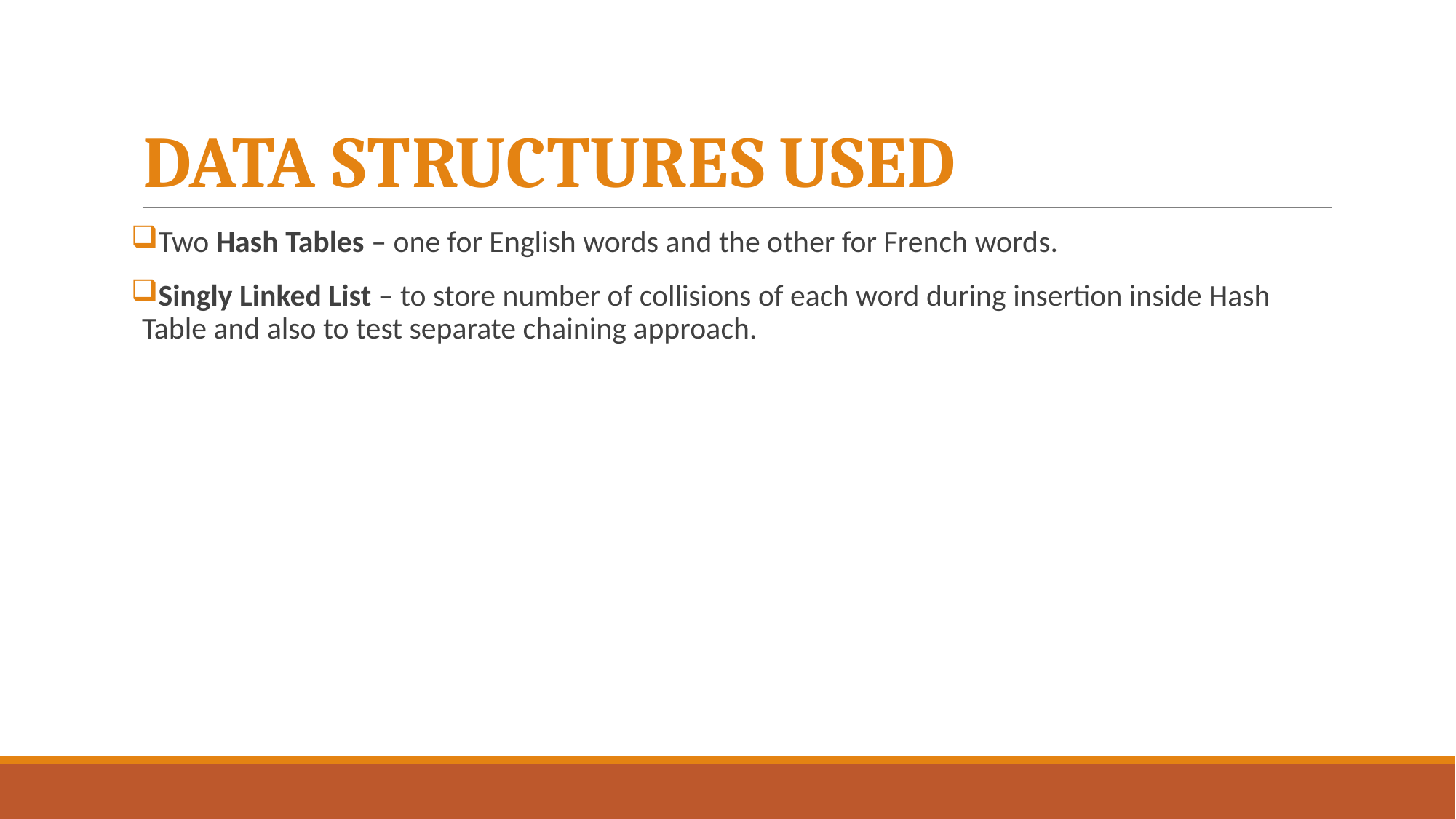

# DATA STRUCTURES USED
Two Hash Tables – one for English words and the other for French words.
Singly Linked List – to store number of collisions of each word during insertion inside Hash Table and also to test separate chaining approach.